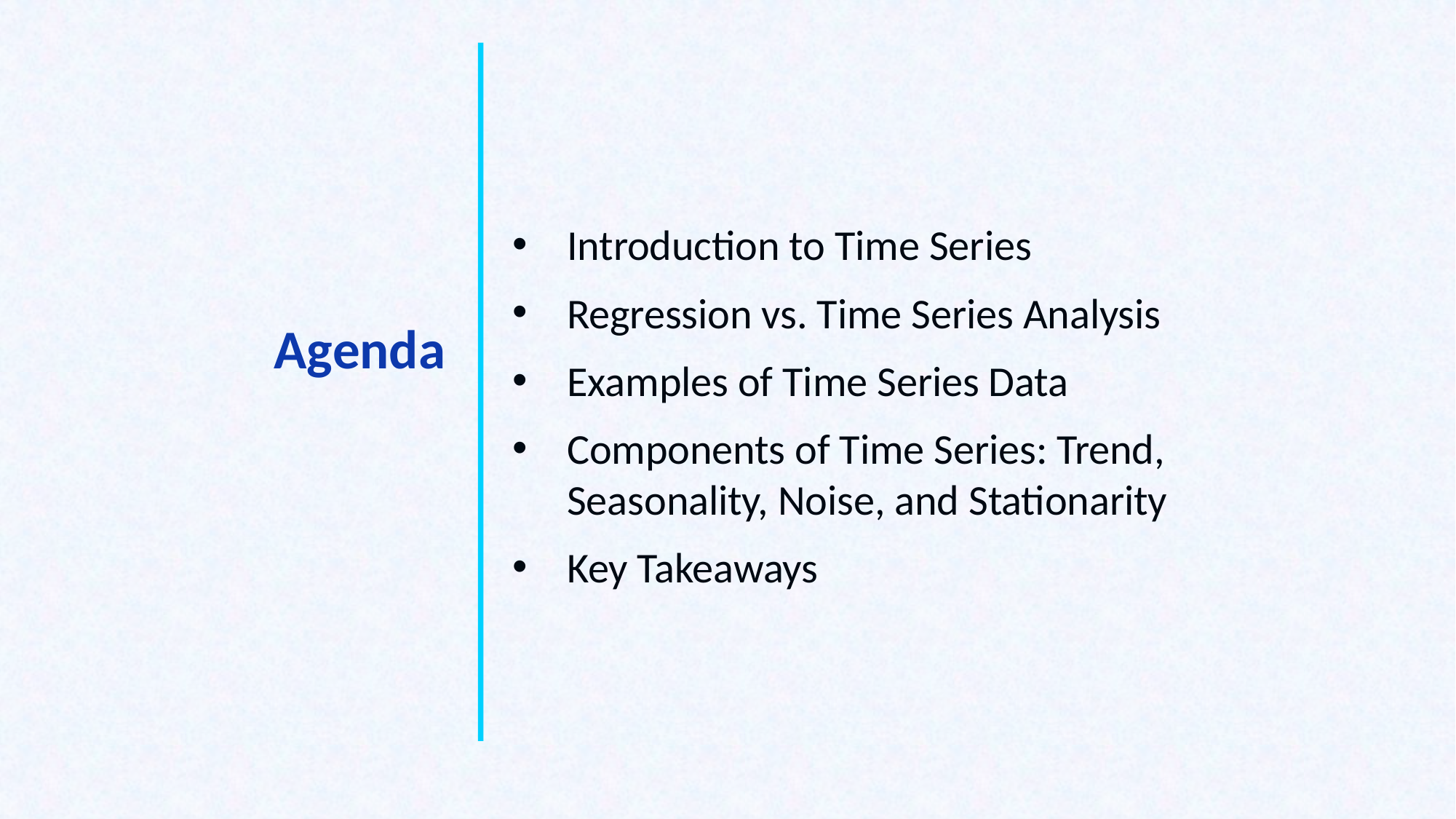

Introduction to Time Series
Regression vs. Time Series Analysis
Examples of Time Series Data
Components of Time Series: Trend, Seasonality, Noise, and Stationarity
Key Takeaways
Agenda